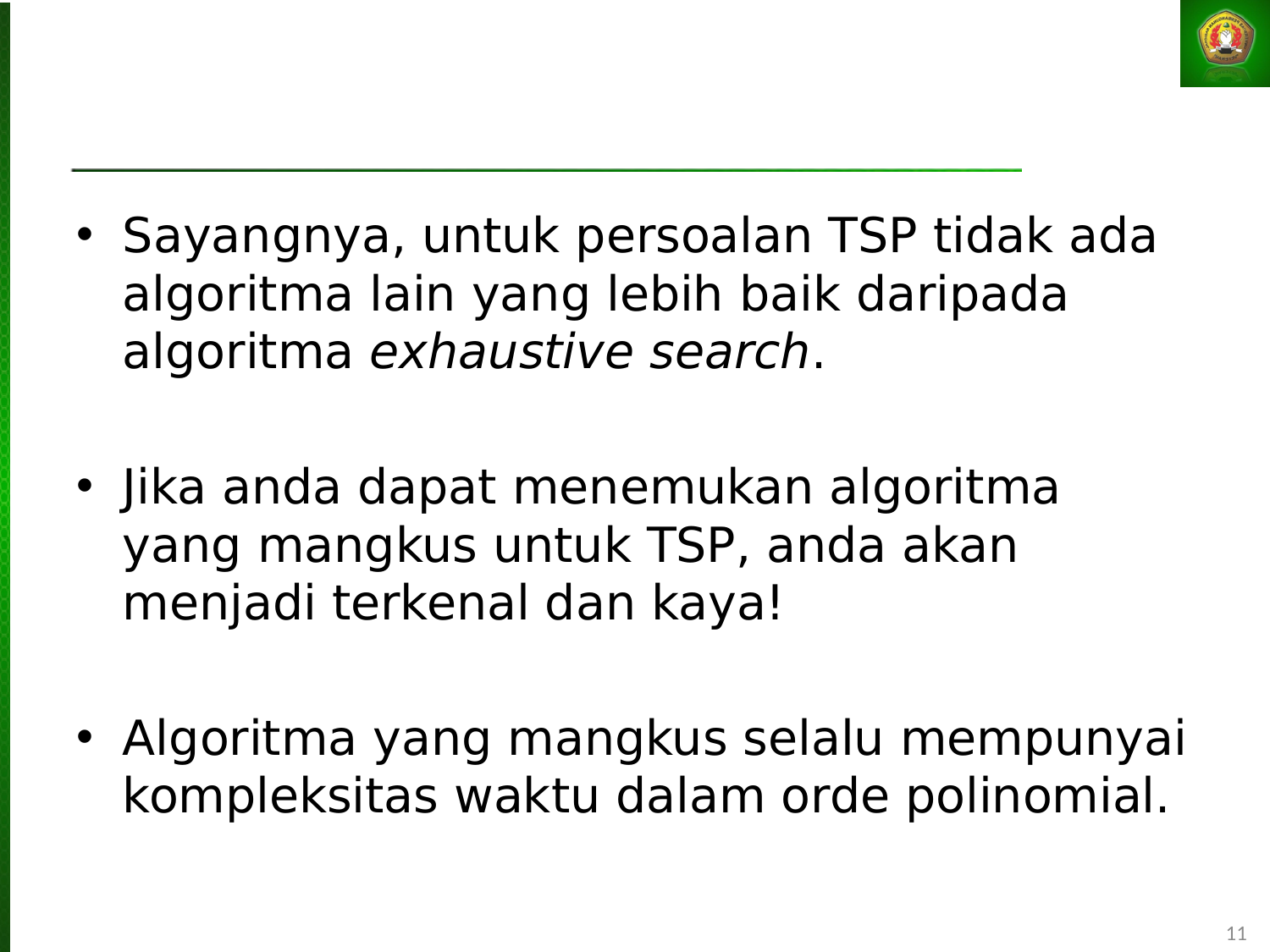

Sayangnya, untuk persoalan TSP tidak ada algoritma lain yang lebih baik daripada algoritma exhaustive search.

Jika anda dapat menemukan algoritma yang mangkus untuk TSP, anda akan menjadi terkenal dan kaya!

Algoritma yang mangkus selalu mempunyai kompleksitas waktu dalam orde polinomial.

11